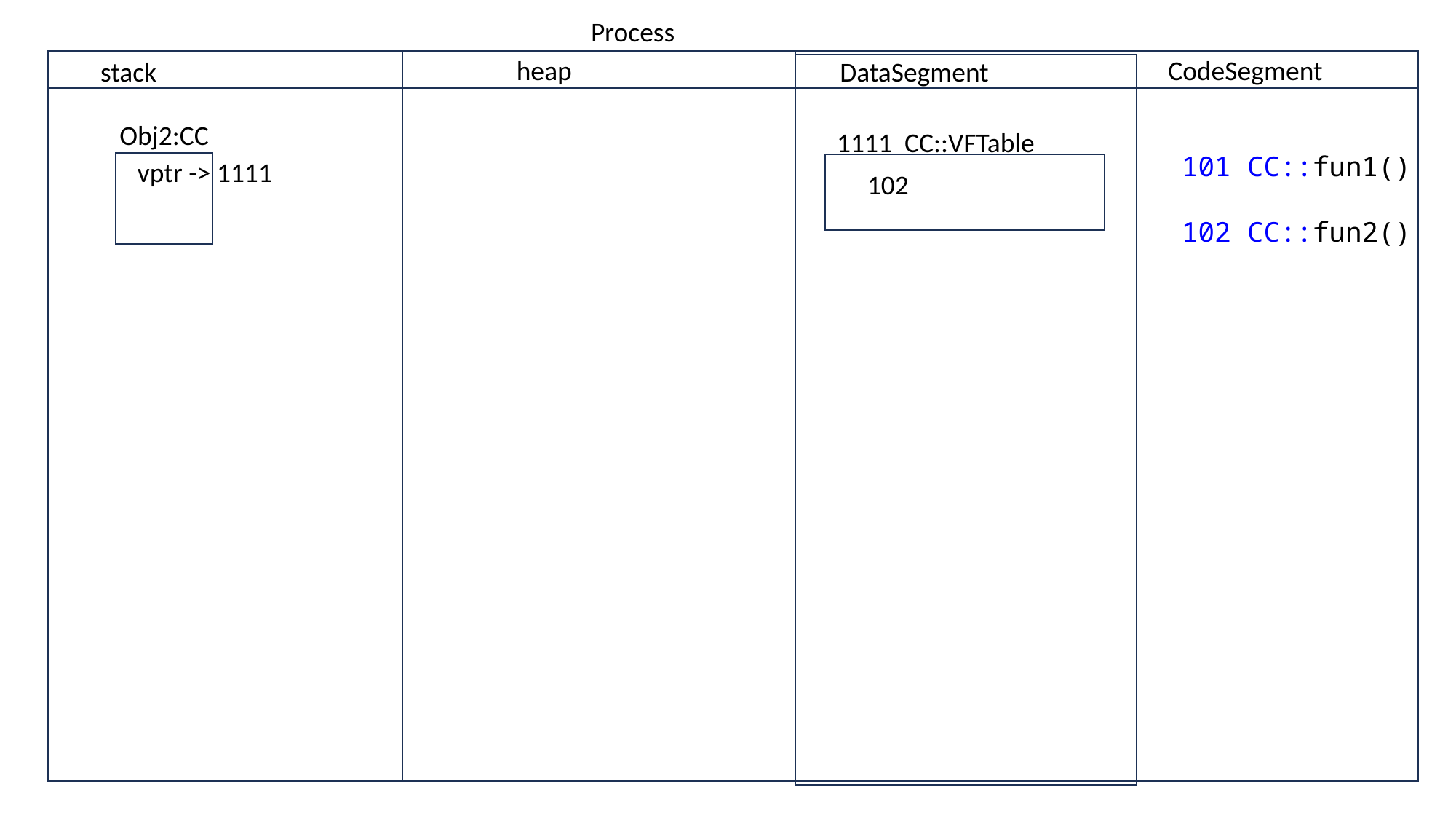

Process
heap
CodeSegment
stack
DataSegment

Obj2:CC
1111  CC::VFTable
101 CC::fun1()

102 CC::fun2()
vptr -> 1111

102